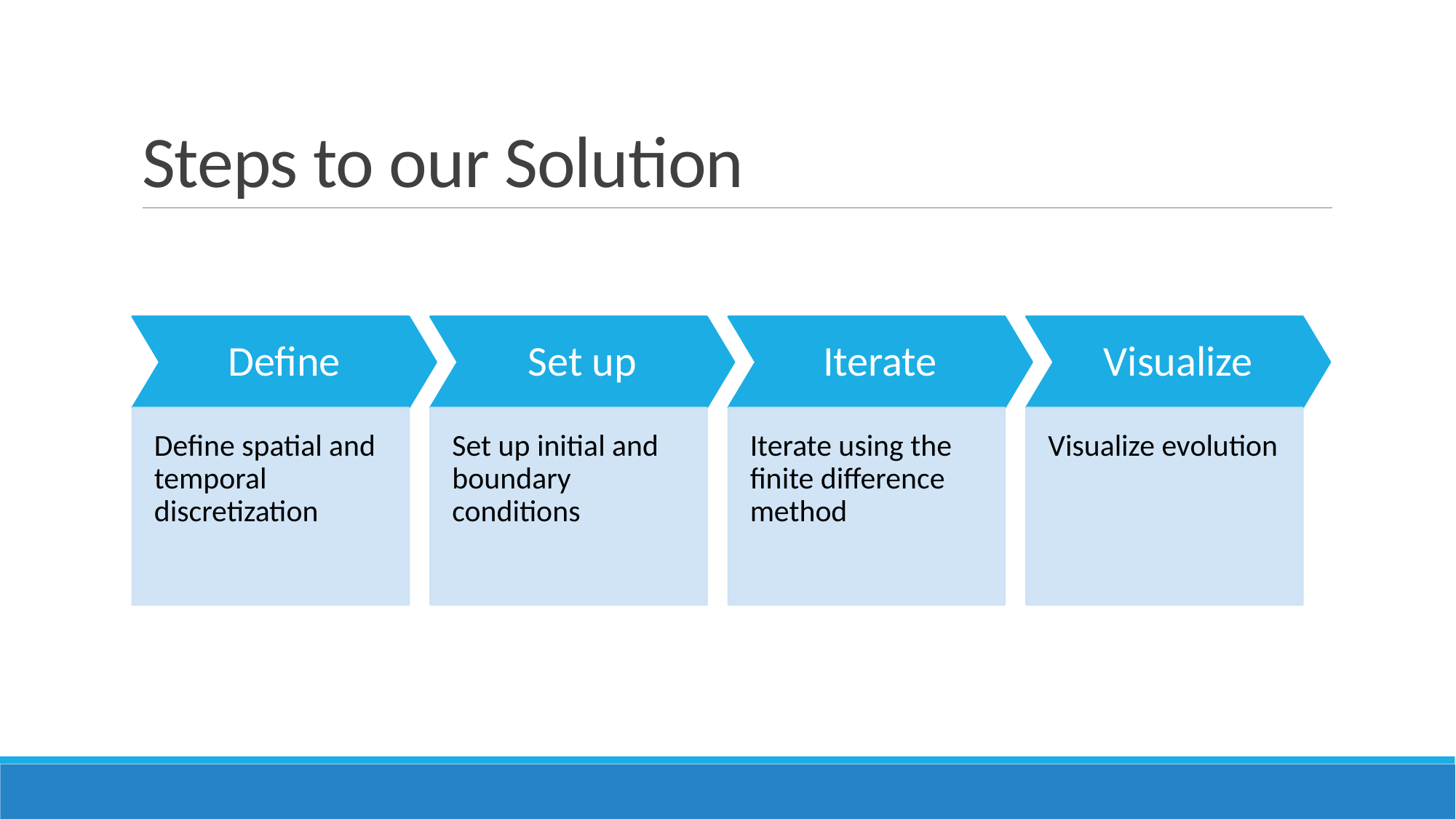

# Steps to our Solution
Define
Define spatial and temporal discretization
Set up
Set up initial and boundary conditions
Iterate
Iterate using the finite difference method
Visualize
Visualize evolution